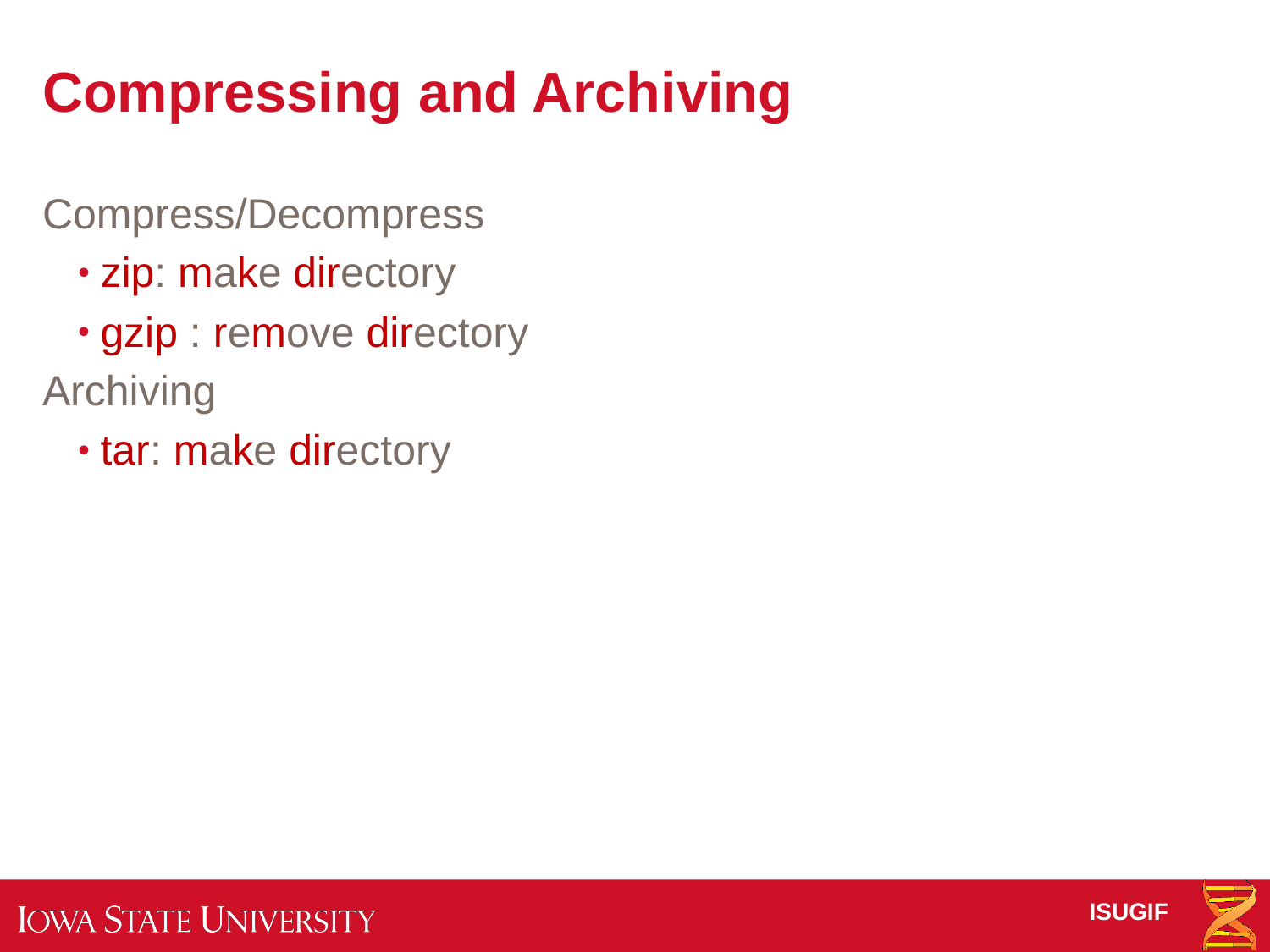

# Compressing and Archiving
Compress/Decompress
zip: make directory
gzip : remove directory
Archiving
tar: make directory